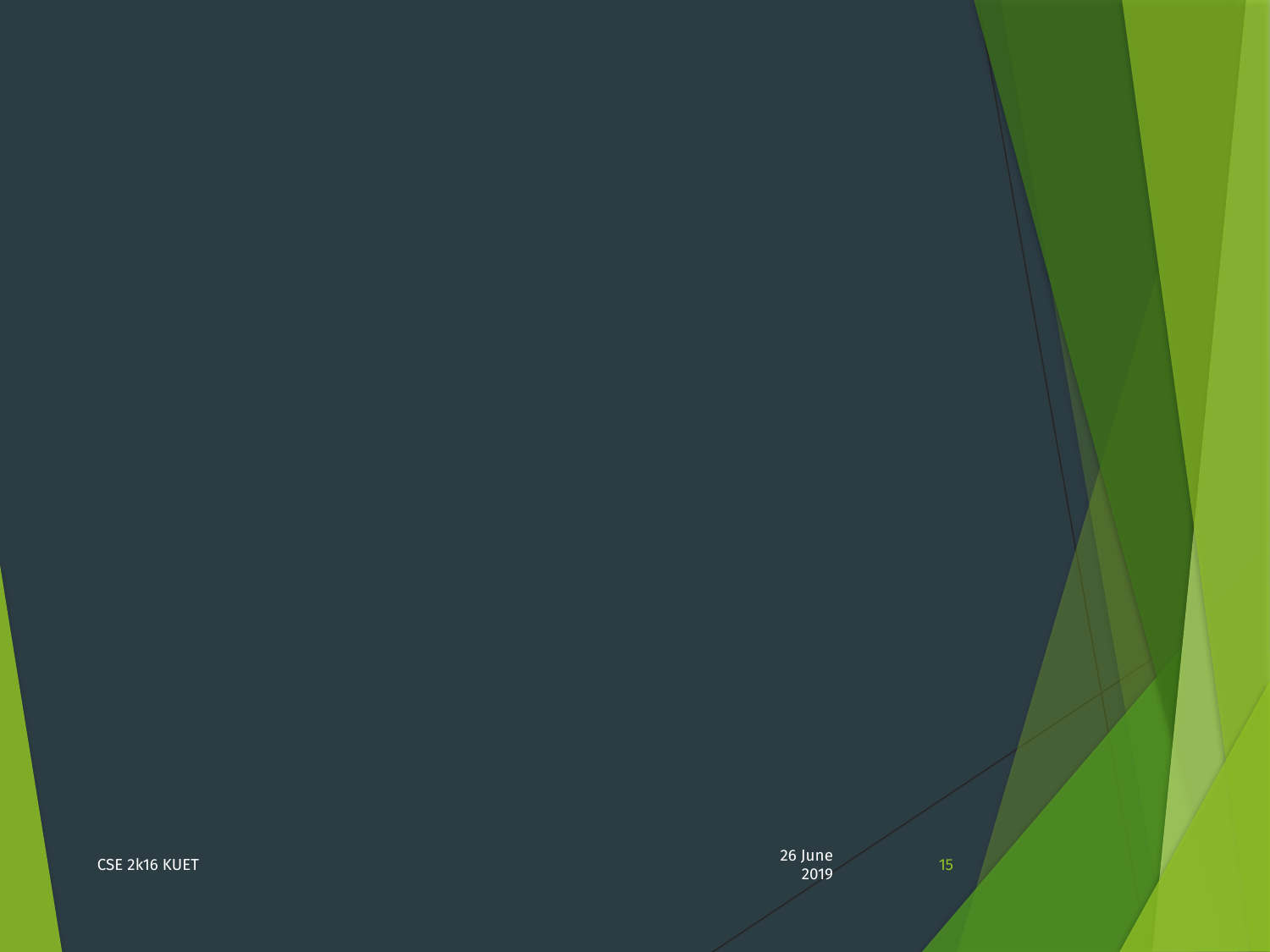

#

CSE 2k16 KUET
26 June 2019
15